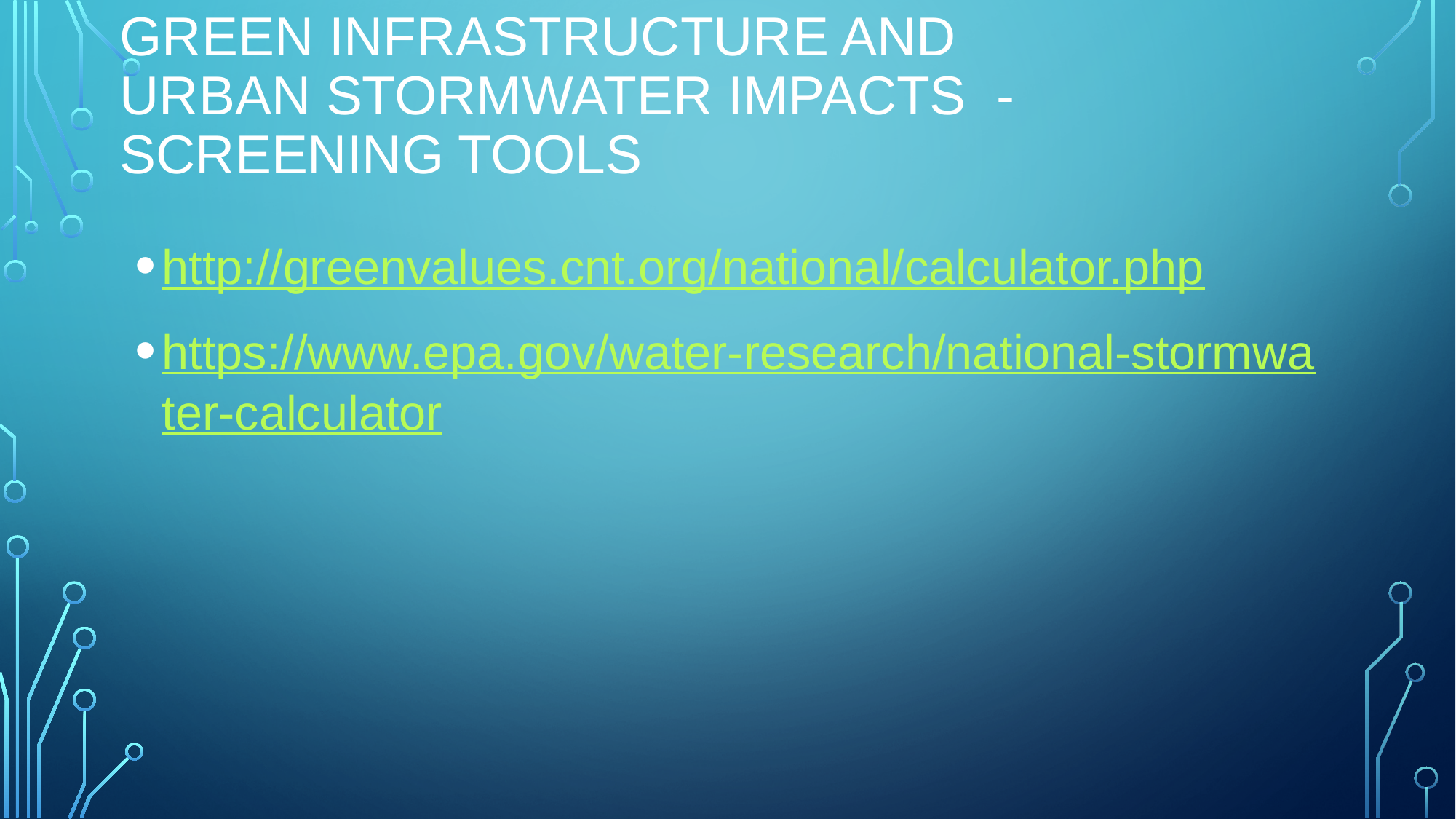

# Green Infrastructure and Urban Stormwater Impacts  - Screening Tools
http://greenvalues.cnt.org/national/calculator.php
https://www.epa.gov/water-research/national-stormwater-calculator